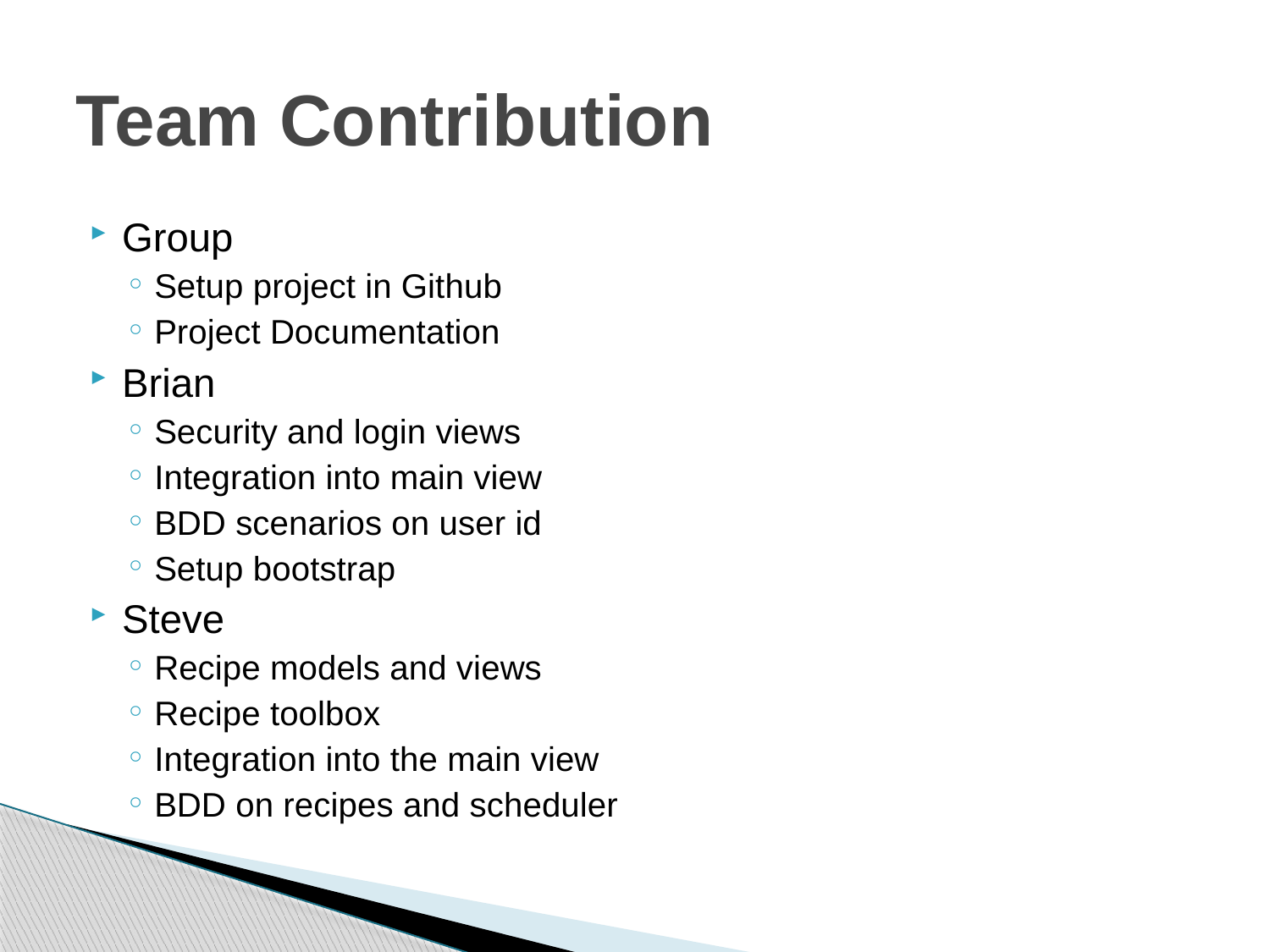

# Team Contribution
Group
Setup project in Github
Project Documentation
Brian
Security and login views
Integration into main view
BDD scenarios on user id
Setup bootstrap
Steve
Recipe models and views
Recipe toolbox
Integration into the main view
BDD on recipes and scheduler